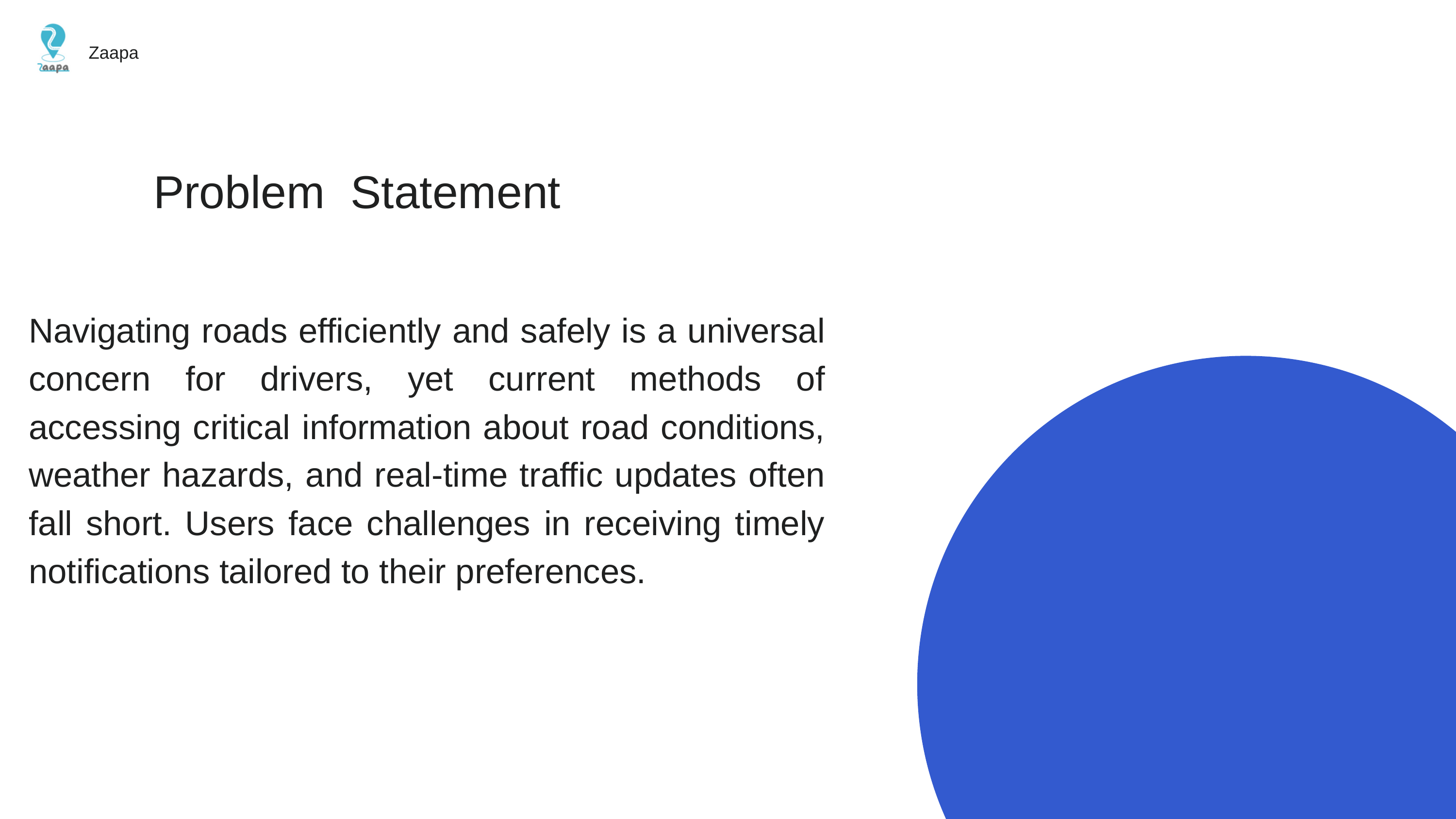

Zaapa
Problem  Statement
Navigating roads efficiently and safely is a universal concern for drivers, yet current methods of accessing critical information about road conditions, weather hazards, and real-time traffic updates often fall short. Users face challenges in receiving timely notifications tailored to their preferences.